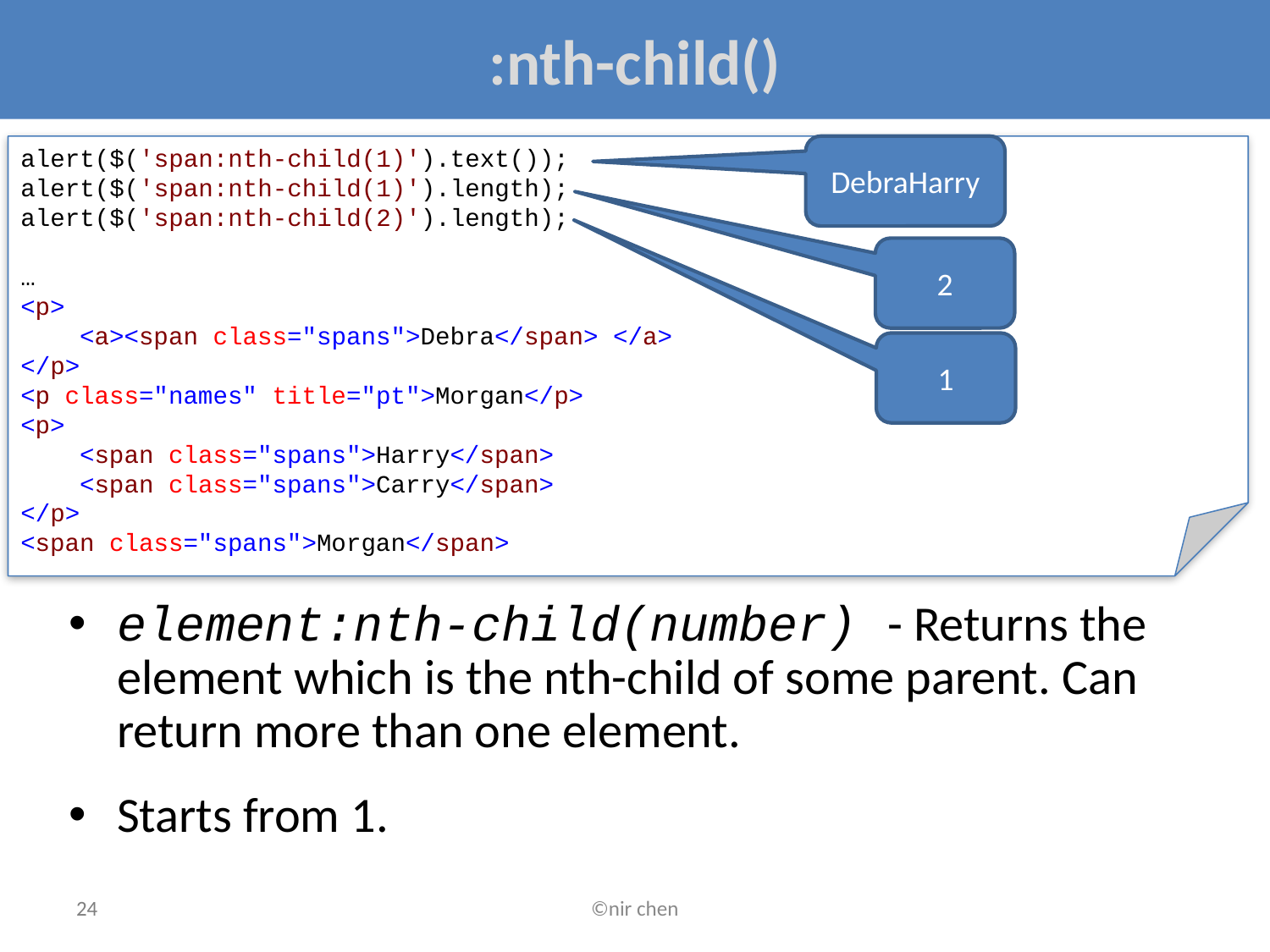

# :nth-child()
alert($('span:nth-child(1)').text());
alert($('span:nth-child(1)').length);
alert($('span:nth-child(2)').length);

…
<p>
    <a><span class="spans">Debra</span> </a>
</p>
<p class="names" title="pt">Morgan</p>
<p>
    <span class="spans">Harry</span>
    <span class="spans">Carry</span>
</p>
<span class="spans">Morgan</span>

DebraHarry
2
1
element:nth-child(number) - Returns the element which is the nth-child of some parent. Can return more than one element.
Starts from 1.
24
©nir chen